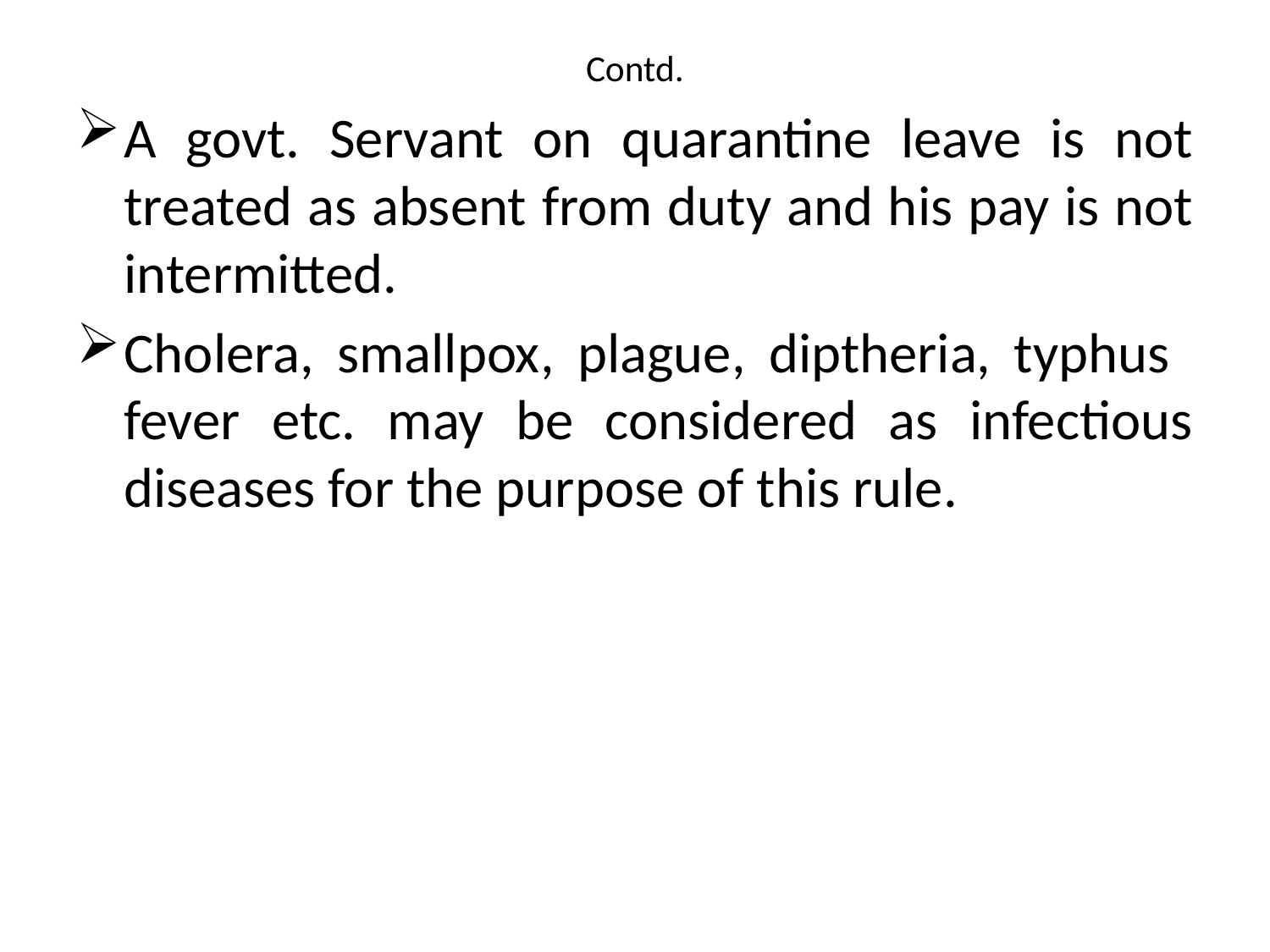

# Contd.
A govt. Servant on quarantine leave is not treated as absent from duty and his pay is not intermitted.
Cholera, smallpox, plague, diptheria, typhus  fever etc. may be considered as infectious diseases for the purpose of this rule.